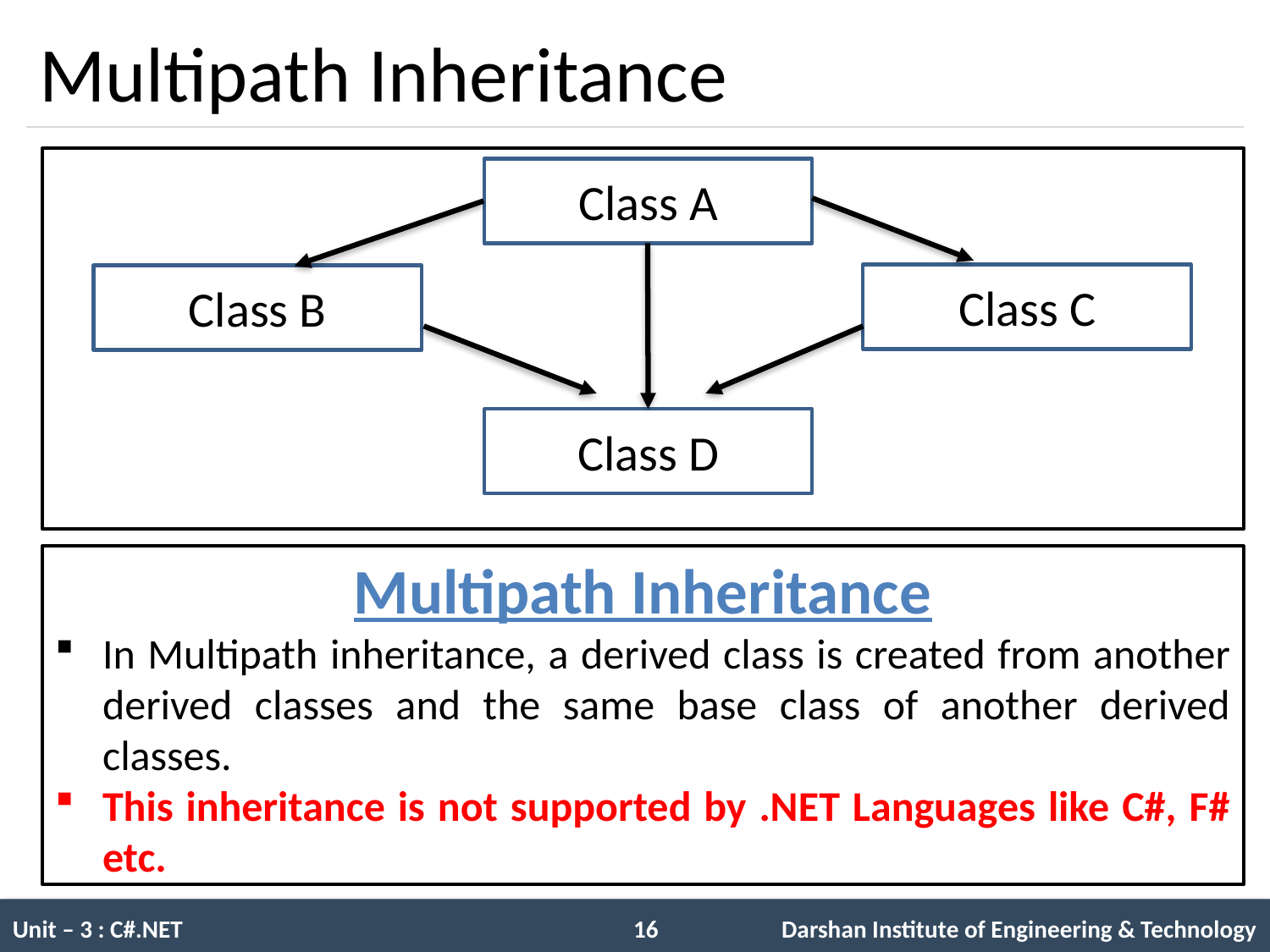

# Multipath Inheritance

Class A
Class C
Class B
Class D
Multipath Inheritance
In Multipath inheritance, a derived class is created from another derived classes and the same base class of another derived classes.
This inheritance is not supported by .NET Languages like C#, F# etc.